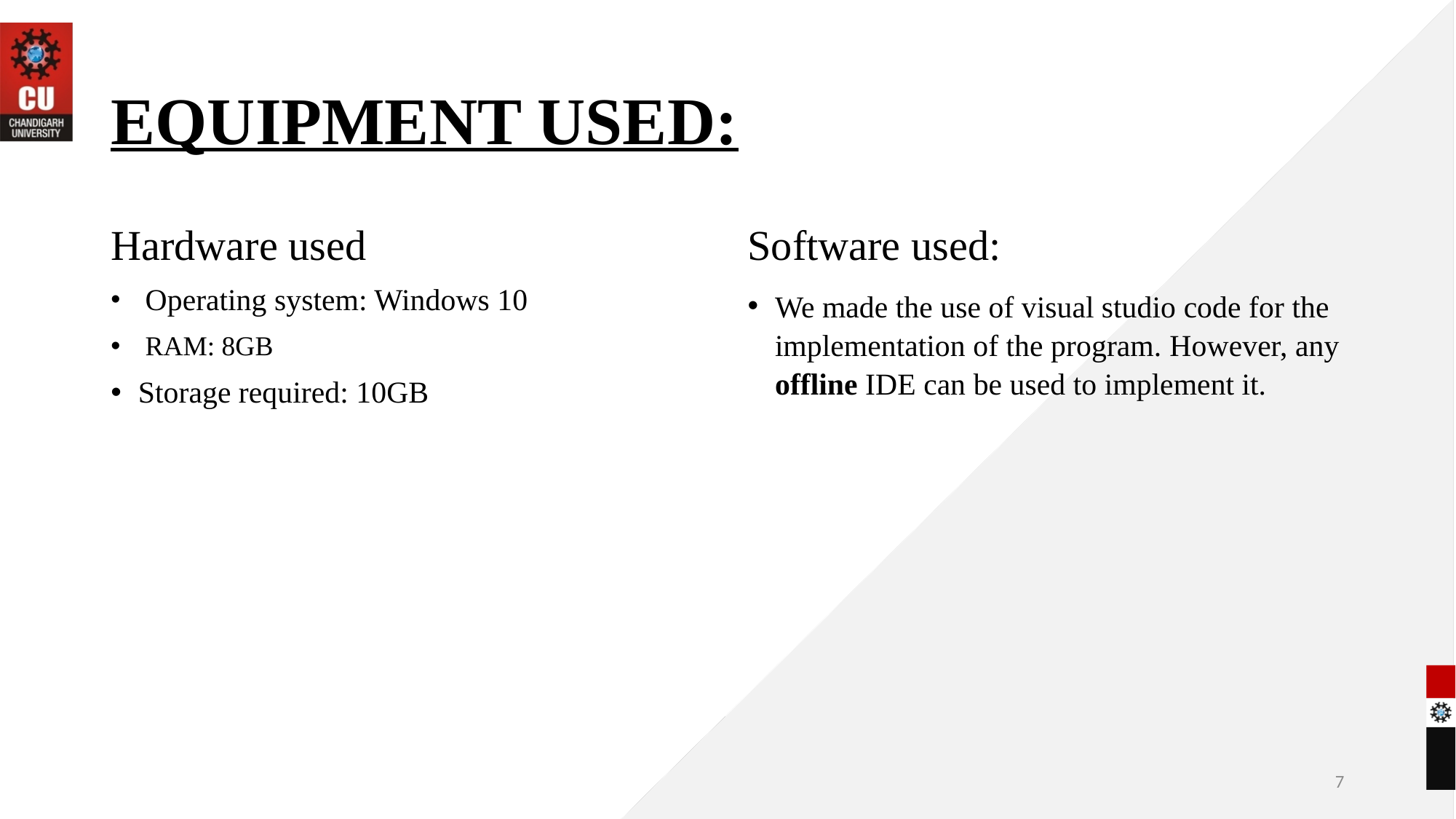

# EQUIPMENT USED:
Hardware used
 Operating system: Windows 10
 RAM: 8GB
Storage required: 10GB
Software used:
We made the use of visual studio code for the implementation of the program. However, any offline IDE can be used to implement it.

7